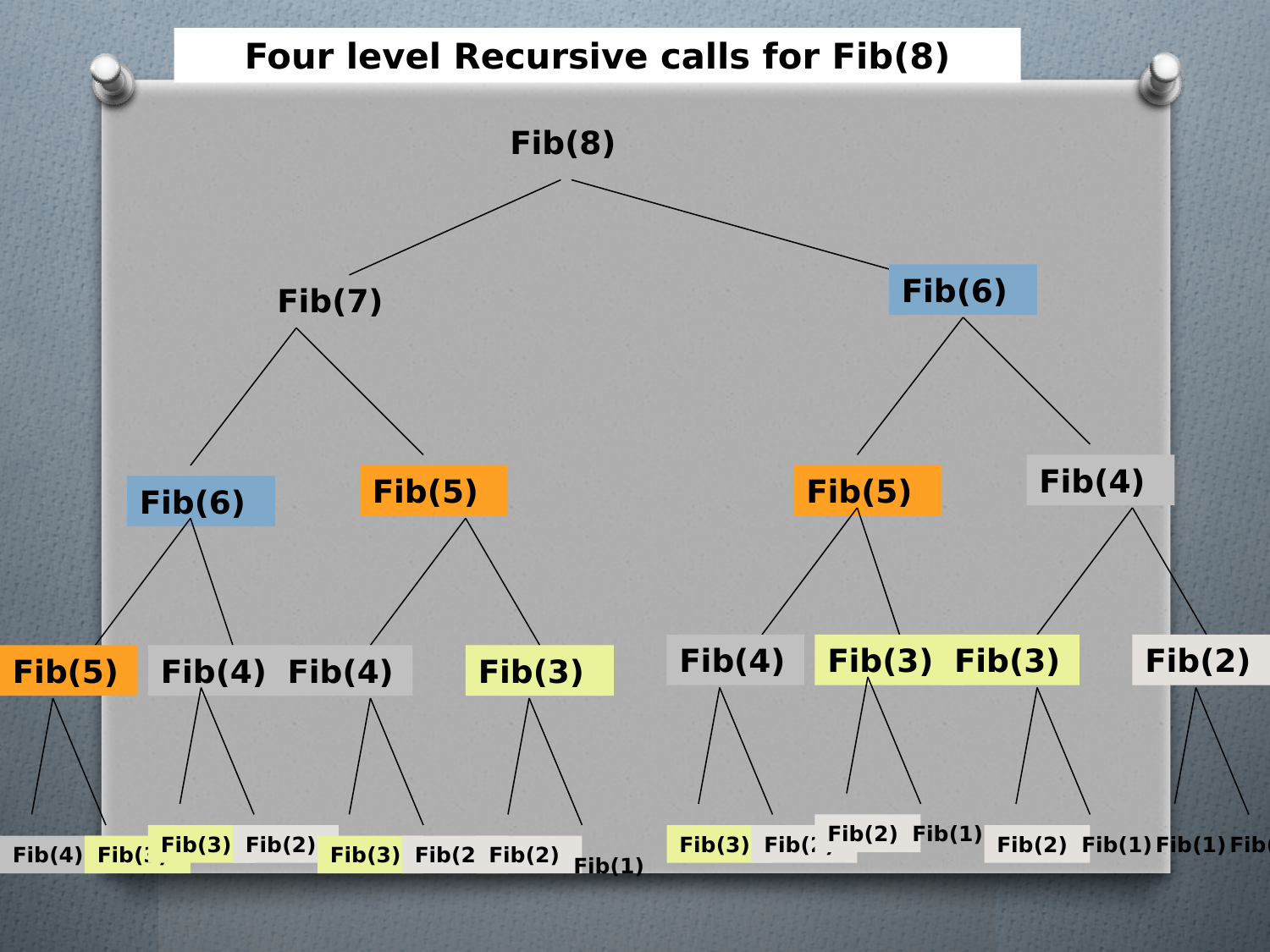

Four level Recursive calls for Fib(8)
Fib(8)

Fib(6)
Fib(7)

Fib(4)
Fib(5)
Fib(5)
Fib(6)

Fib(4)
Fib(3)
Fib(3)
Fib(2)
Fib(5)
Fib(4)
Fib(4)
Fib(3)

Fib(2)
Fib(1)
Fib(3)
Fib(2)
Fib(3)
Fib(2)
Fib(2)
Fib(1)
Fib(1)
Fib(0)
Fib(4)
Fib(3)
Fib(3)
Fib(2)
Fib(2)
Fib(1)